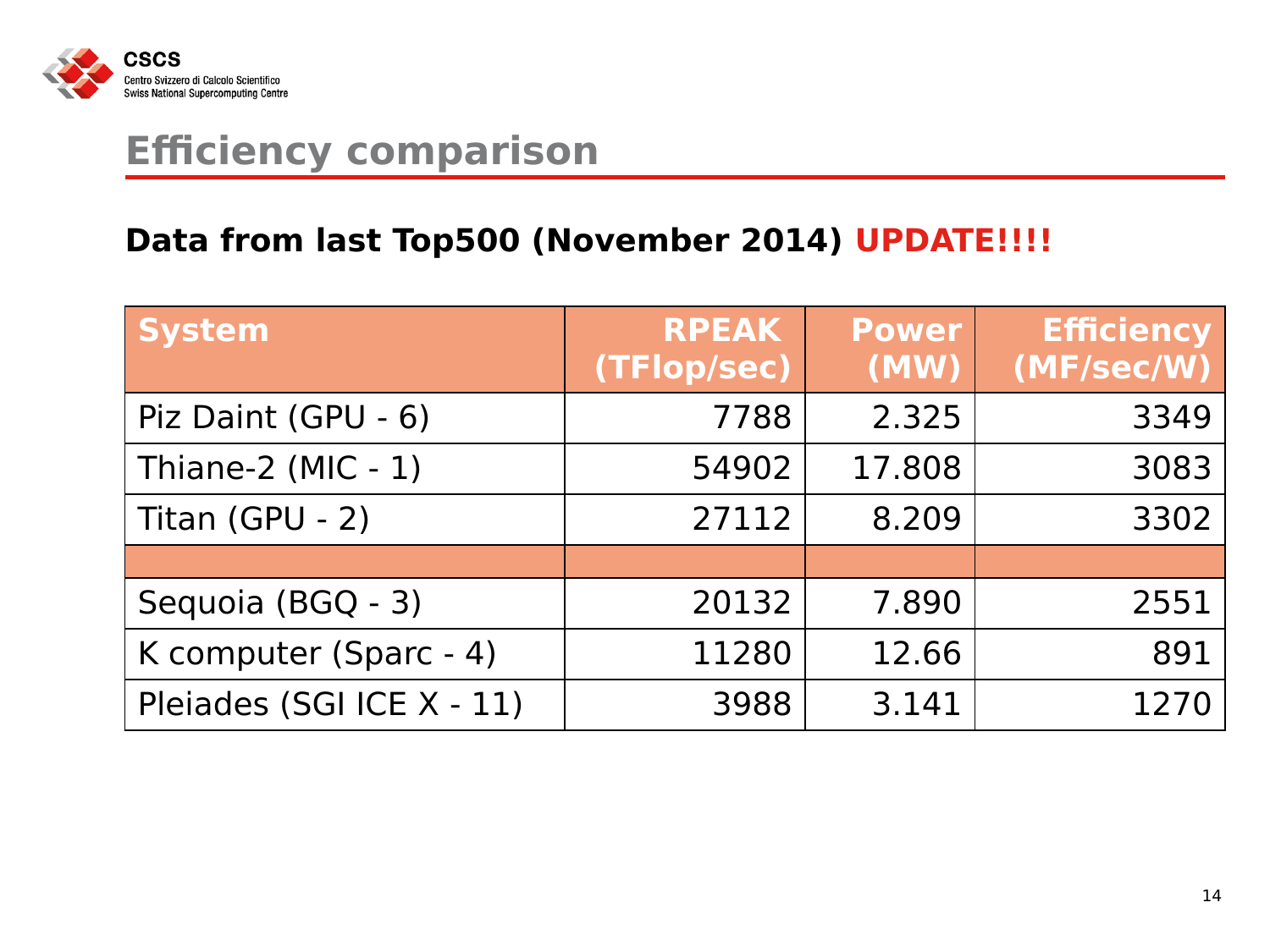

# Efficiency comparison
Data from last Top500 (November 2014) UPDATE!!!!
| System | RPEAK (TFlop/sec) | Power (MW) | Efficiency (MF/sec/W) |
| --- | --- | --- | --- |
| Piz Daint (GPU - 6) | 7788 | 2.325 | 3349 |
| Thiane-2 (MIC - 1) | 54902 | 17.808 | 3083 |
| Titan (GPU - 2) | 27112 | 8.209 | 3302 |
|  |  |  |  |
| Sequoia (BGQ - 3) | 20132 | 7.890 | 2551 |
| K computer (Sparc - 4) | 11280 | 12.66 | 891 |
| Pleiades (SGI ICE X - 11) | 3988 | 3.141 | 1270 |
14